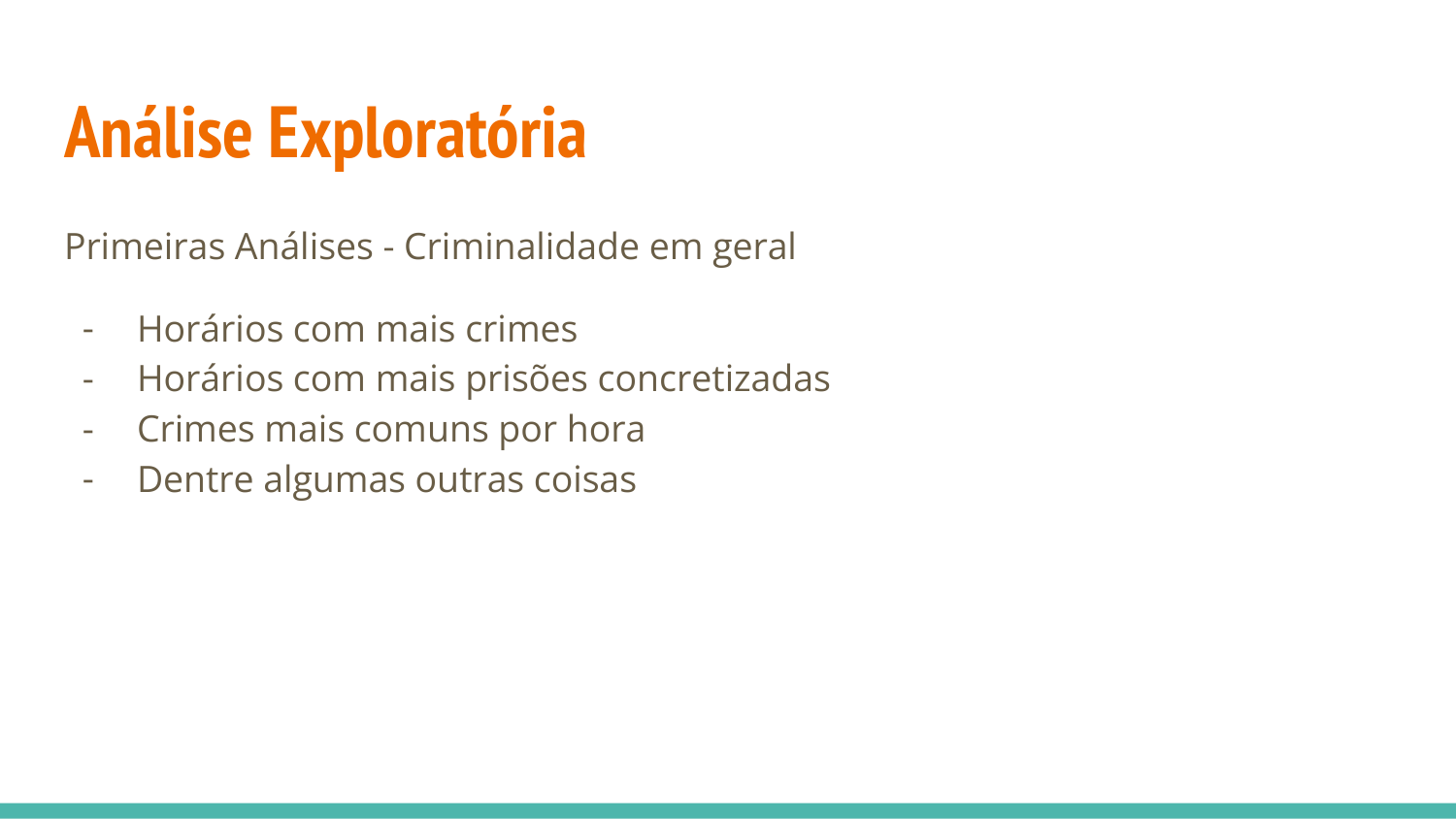

# Análise Exploratória
Primeiras Análises - Criminalidade em geral
Horários com mais crimes
Horários com mais prisões concretizadas
Crimes mais comuns por hora
Dentre algumas outras coisas